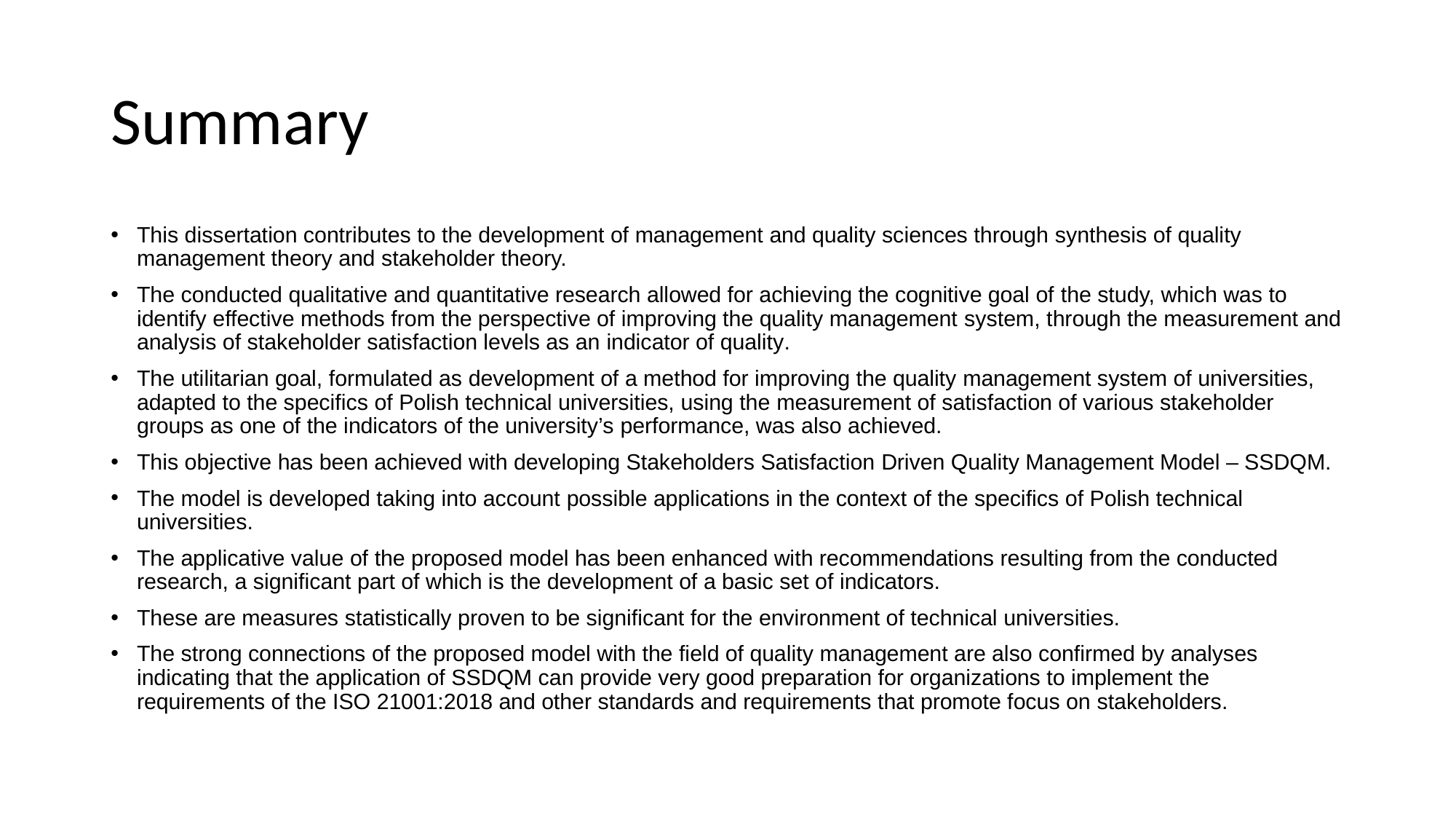

# Summary
This dissertation contributes to the development of management and quality sciences through synthesis of quality management theory and stakeholder theory.
The conducted qualitative and quantitative research allowed for achieving the cognitive goal of the study, which was to identify effective methods from the perspective of improving the quality management system, through the measurement and analysis of stakeholder satisfaction levels as an indicator of quality.
The utilitarian goal, formulated as development of a method for improving the quality management system of universities, adapted to the specifics of Polish technical universities, using the measurement of satisfaction of various stakeholder groups as one of the indicators of the university’s performance, was also achieved.
This objective has been achieved with developing Stakeholders Satisfaction Driven Quality Management Model – SSDQM.
The model is developed taking into account possible applications in the context of the specifics of Polish technical universities.
The applicative value of the proposed model has been enhanced with recommendations resulting from the conducted research, a significant part of which is the development of a basic set of indicators.
These are measures statistically proven to be significant for the environment of technical universities.
The strong connections of the proposed model with the field of quality management are also confirmed by analyses indicating that the application of SSDQM can provide very good preparation for organizations to implement the requirements of the ISO 21001:2018 and other standards and requirements that promote focus on stakeholders.